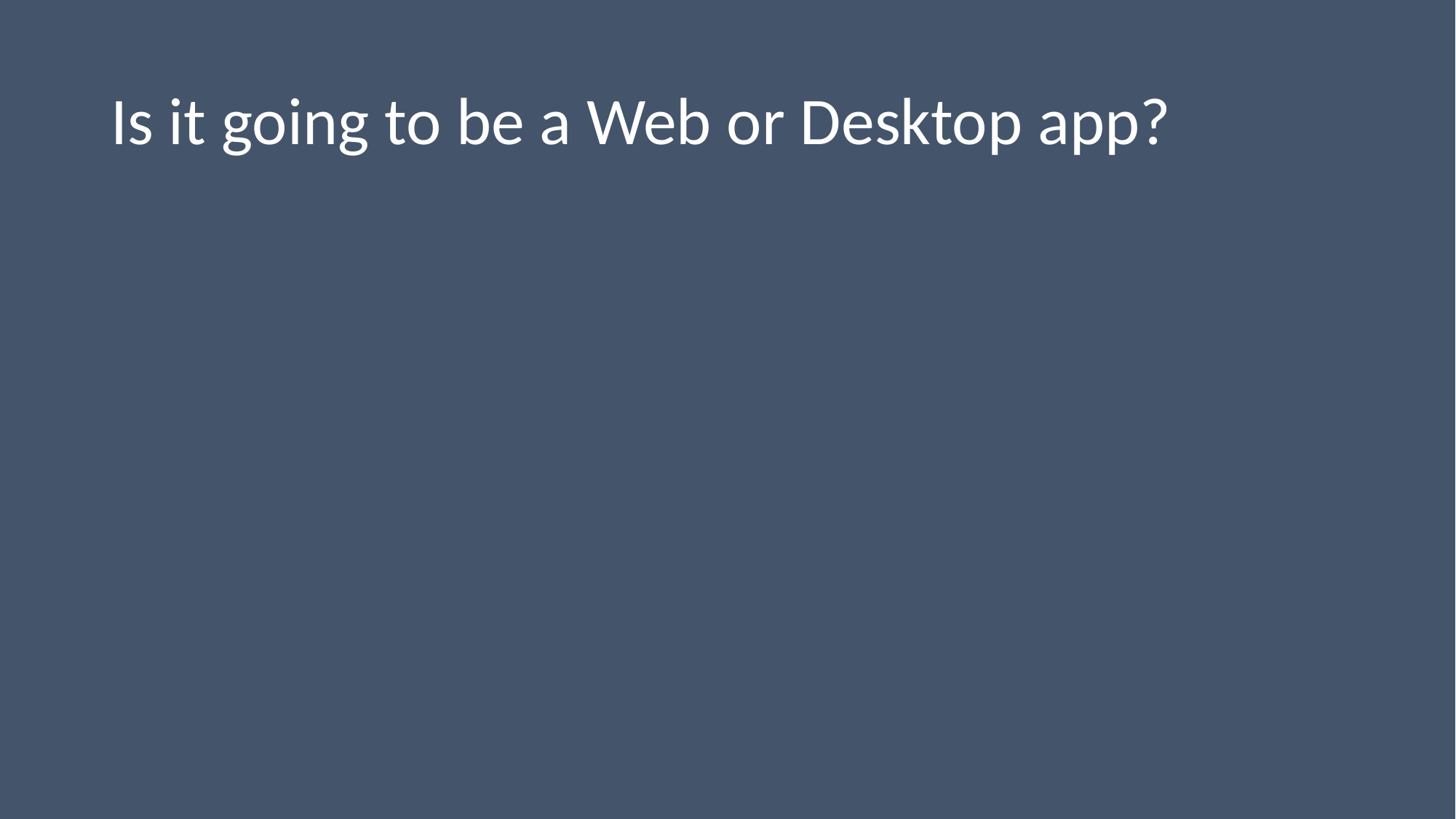

# Is it going to be a Web or Desktop app?